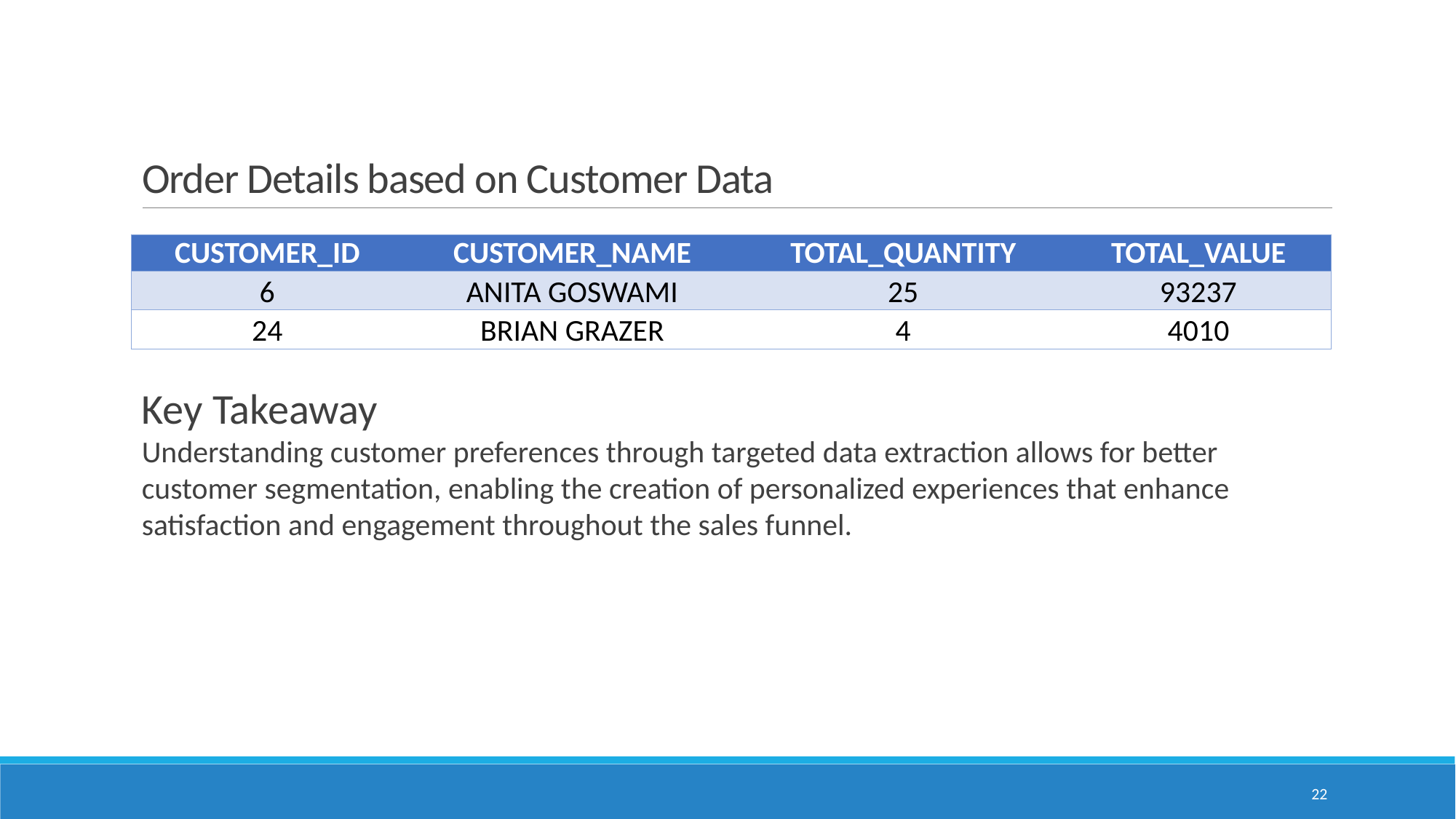

# Order Details based on Customer Data
| CUSTOMER\_ID | CUSTOMER\_NAME | TOTAL\_QUANTITY | TOTAL\_VALUE |
| --- | --- | --- | --- |
| 6 | ANITA GOSWAMI | 25 | 93237 |
| 24 | BRIAN GRAZER | 4 | 4010 |
Key Takeaway
Understanding customer preferences through targeted data extraction allows for better customer segmentation, enabling the creation of personalized experiences that enhance satisfaction and engagement throughout the sales funnel.
22